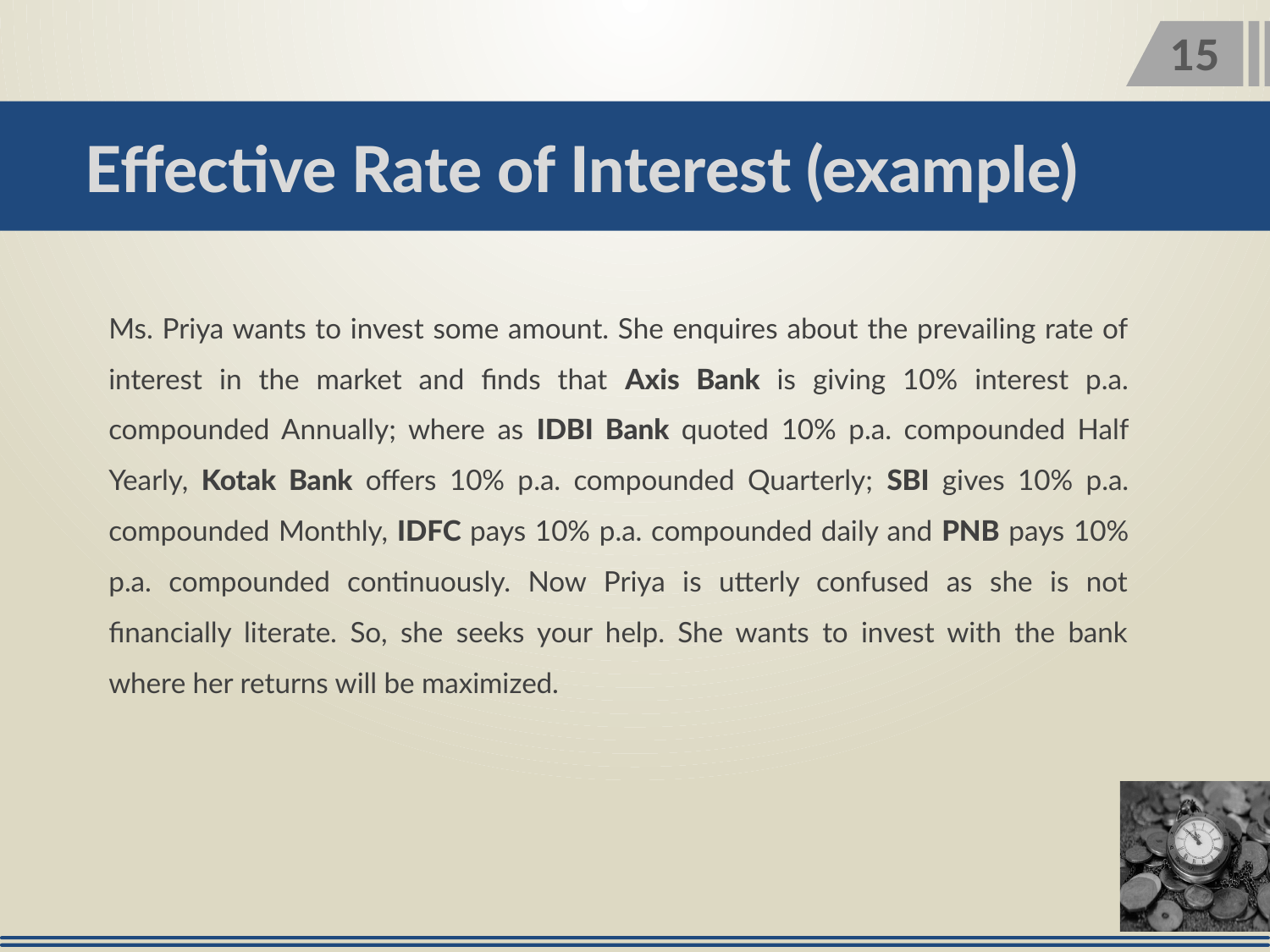

15
Effective Rate of Interest (example)
Ms. Priya wants to invest some amount. She enquires about the prevailing rate of interest in the market and finds that Axis Bank is giving 10% interest p.a. compounded Annually; where as IDBI Bank quoted 10% p.a. compounded Half Yearly, Kotak Bank offers 10% p.a. compounded Quarterly; SBI gives 10% p.a. compounded Monthly, IDFC pays 10% p.a. compounded daily and PNB pays 10% p.a. compounded continuously. Now Priya is utterly confused as she is not financially literate. So, she seeks your help. She wants to invest with the bank where her returns will be maximized.